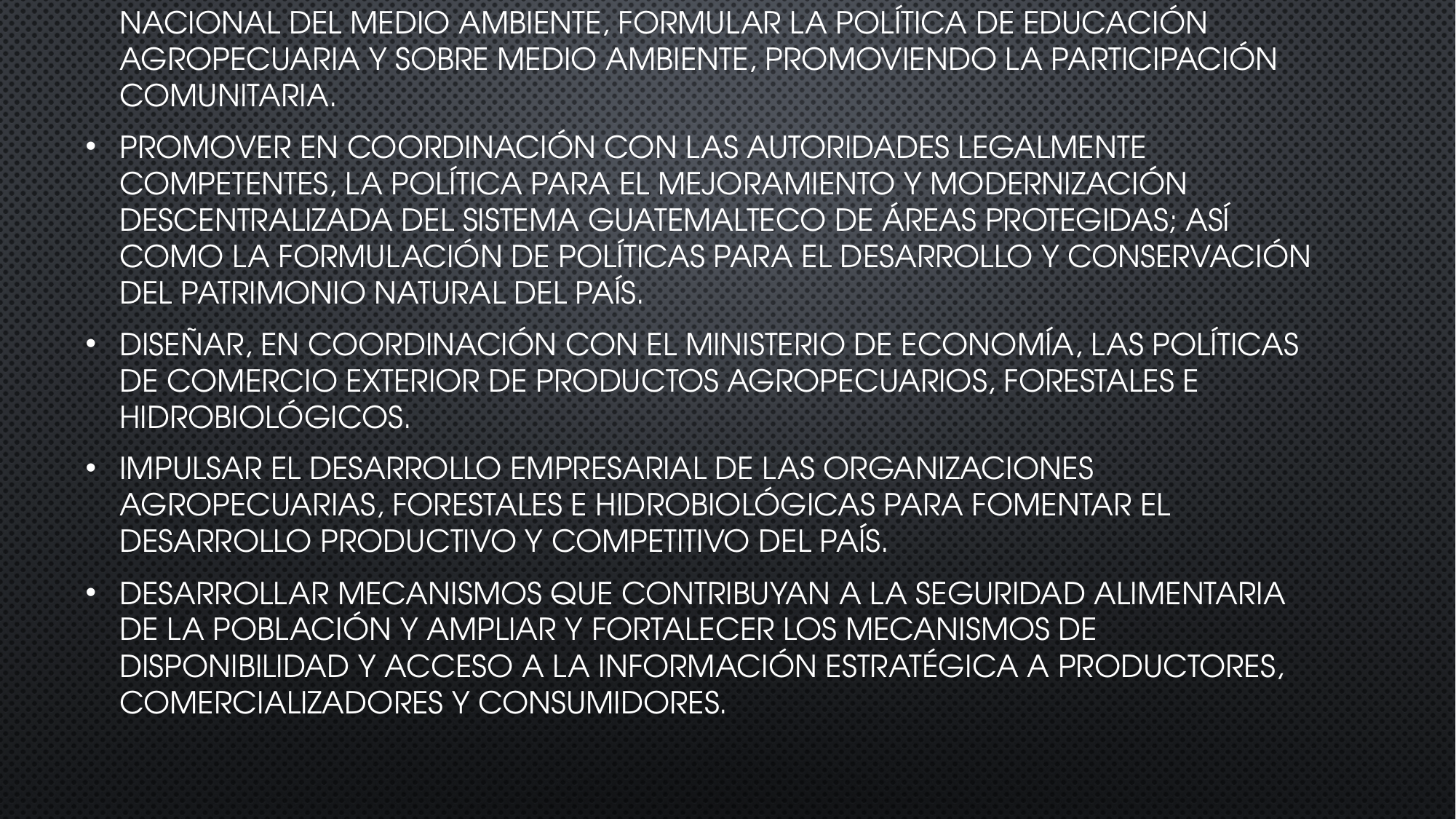

En coordinación con el Ministerio de Educación y la Comisión Nacional del Medio Ambiente, formular la política de educación agropecuaria y sobre medio ambiente, promoviendo la participación comunitaria.
Promover en coordinación con las autoridades legalmente competentes, la política para el mejoramiento y modernización descentralizada del sistema guatemalteco de áreas protegidas; así como la formulación de políticas para el desarrollo y conservación del patrimonio natural del país.
Diseñar, en coordinación con el Ministerio de Economía, las políticas de comercio exterior de productos agropecuarios, forestales e hidrobiológicos.
Impulsar el desarrollo empresarial de las organizaciones agropecuarias, forestales e hidrobiológicas para fomentar el desarrollo productivo y competitivo del país.
Desarrollar mecanismos que contribuyan a la seguridad alimentaria de la población y ampliar y fortalecer los mecanismos de disponibilidad y acceso a la información estratégica a productores, comercializadores y consumidores.